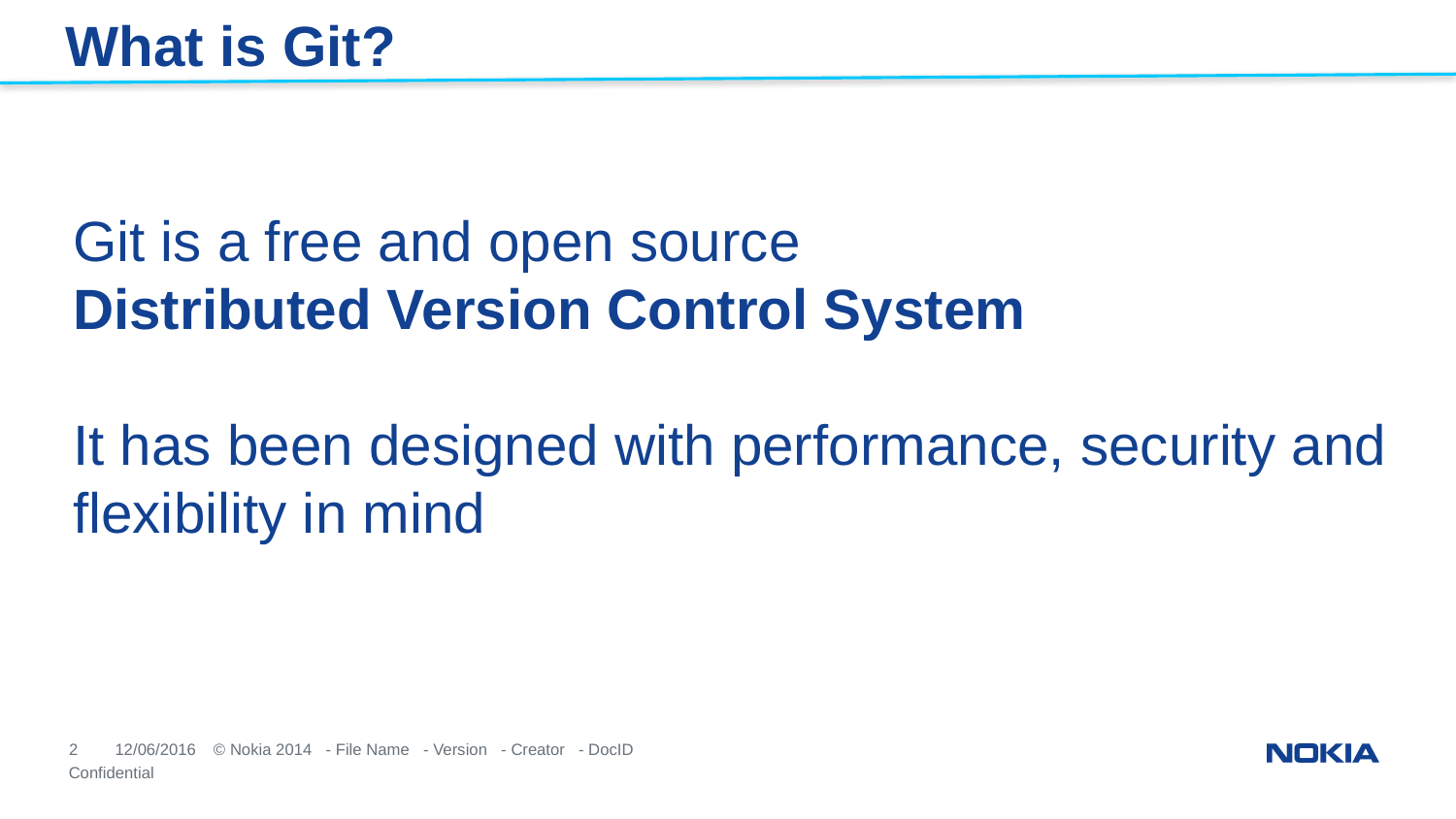

What is Git?
Git is a free and open source
Distributed Version Control System

It has been designed with performance, security and flexibility in mind